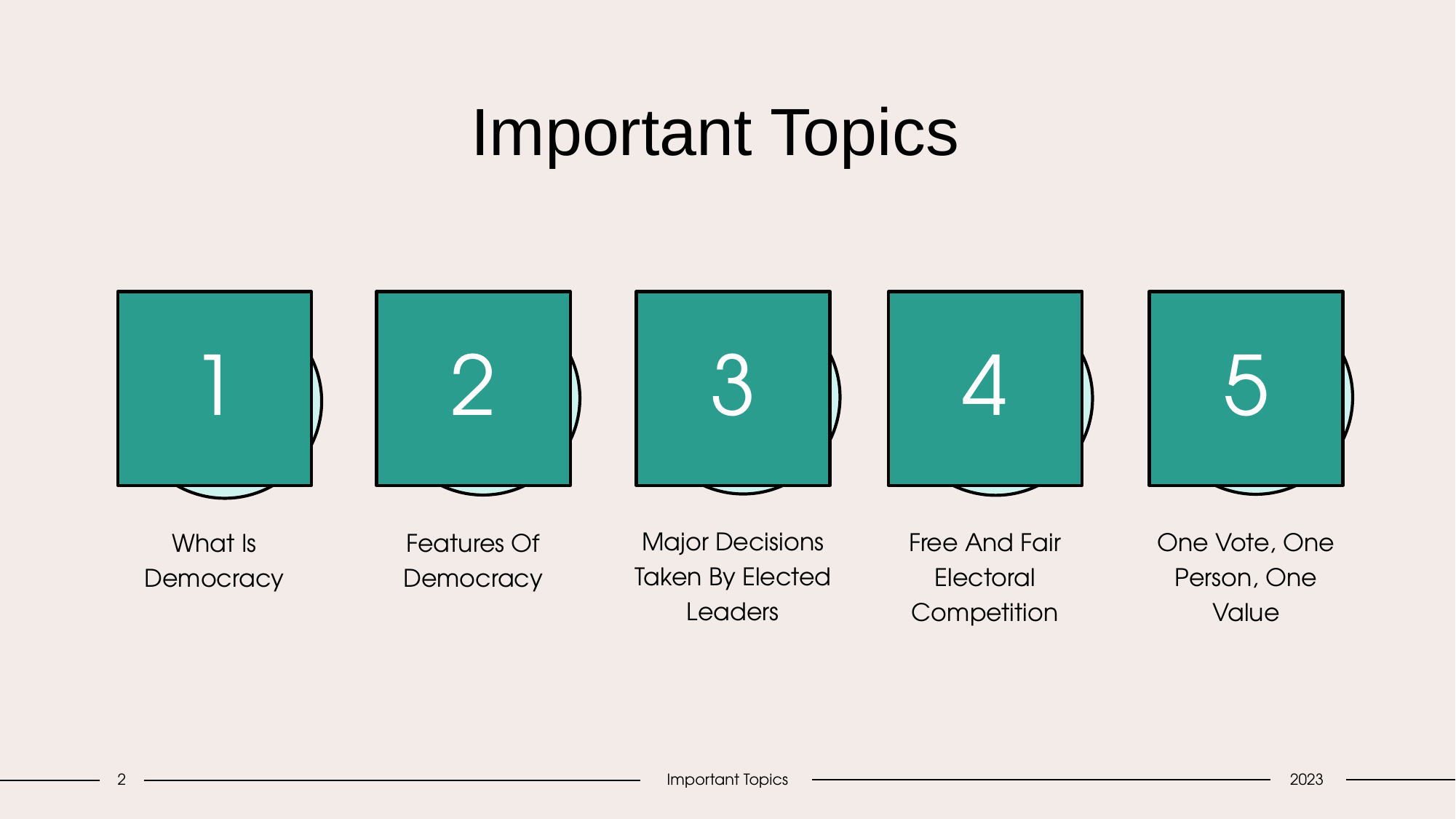

# Important Topics
1
2
3
4
5
Major Decisions Taken By Elected Leaders
Free And Fair Electoral Competition
One Vote, One Person, One Value
What Is Democracy
Features Of Democracy
2
Important Topics
2023